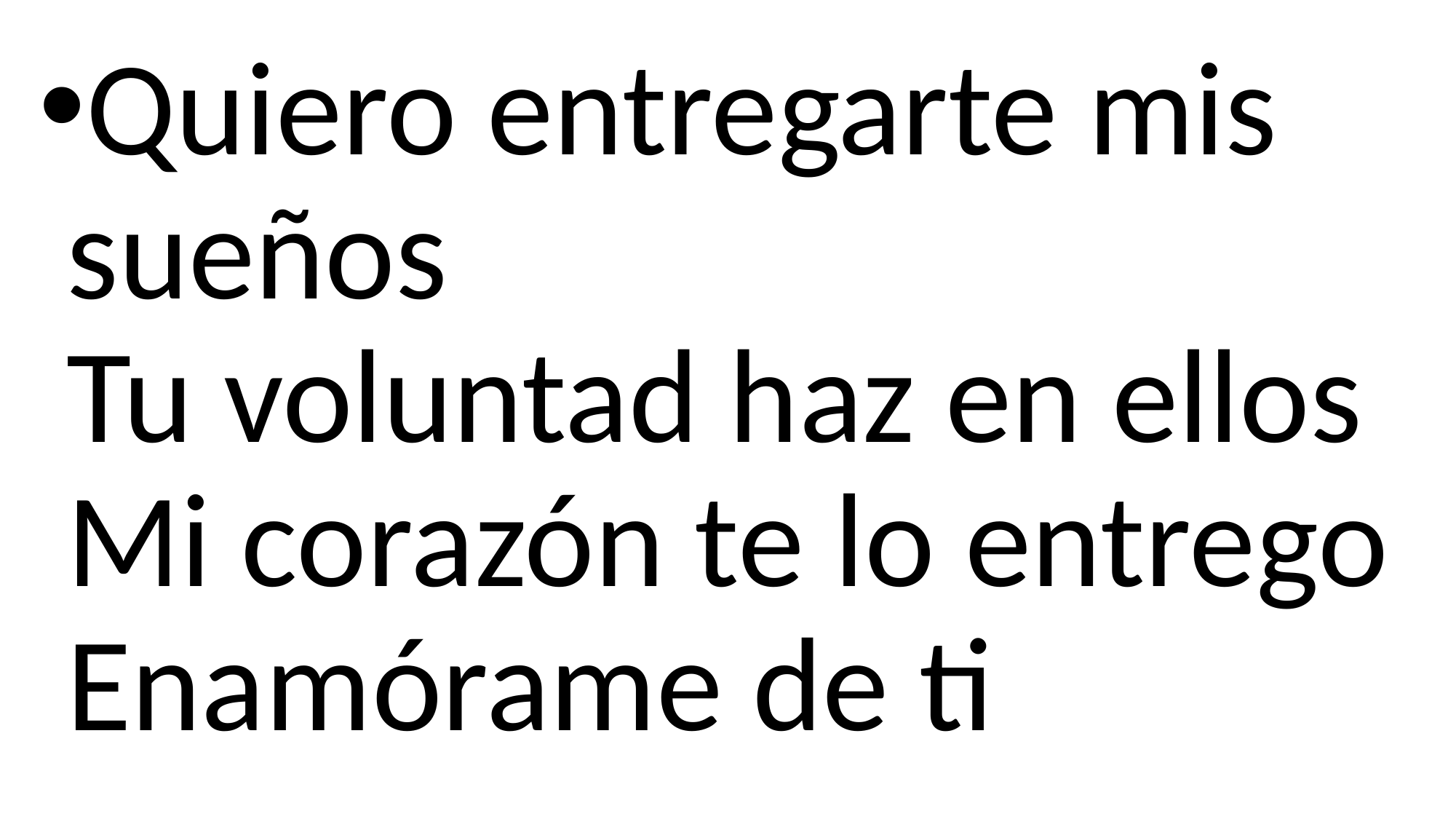

Quiero entregarte mis sueños
Tu voluntad haz en ellos
Mi corazón te lo entrego
Enamórame de ti